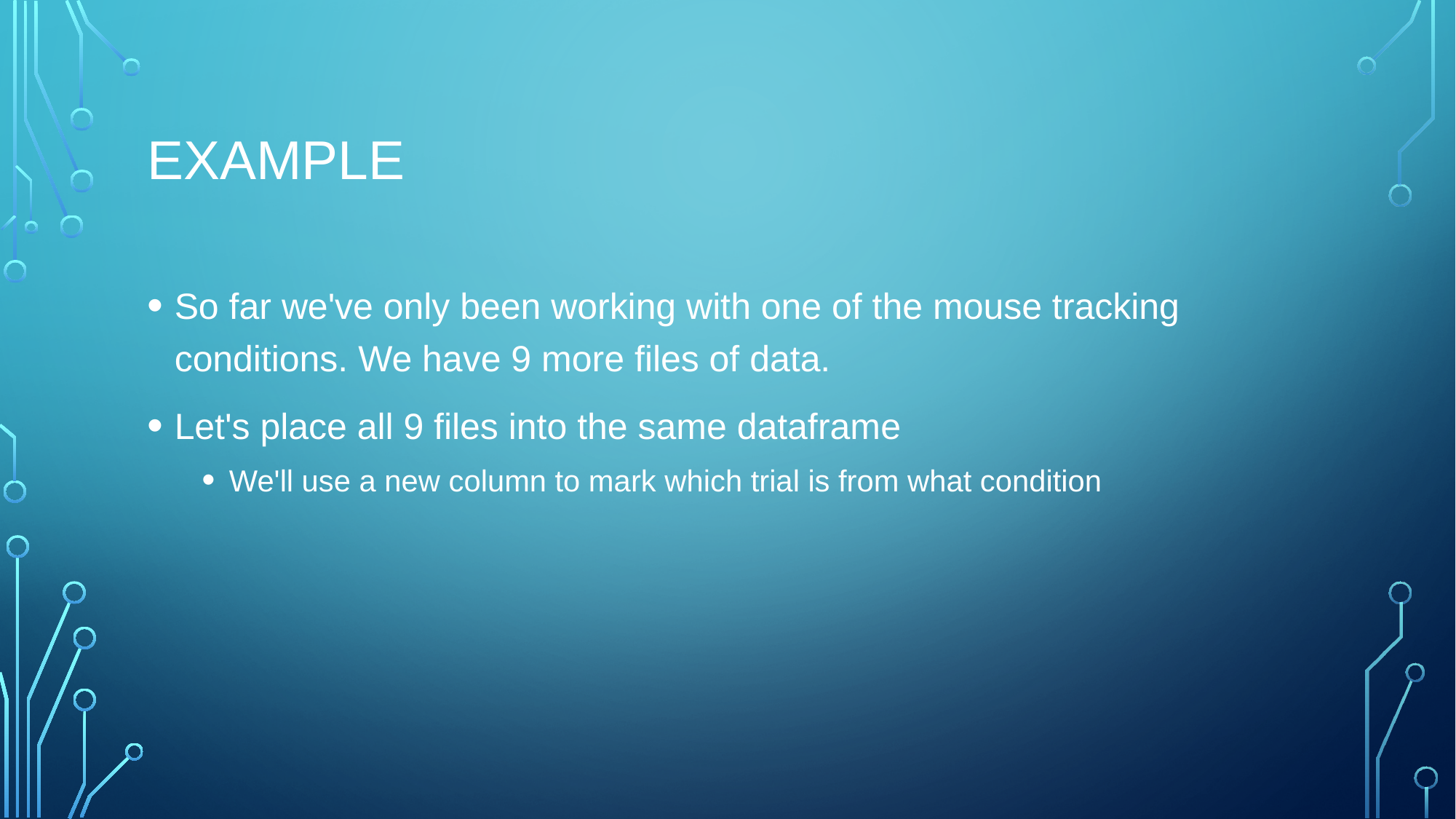

# Example
So far we've only been working with one of the mouse tracking conditions. We have 9 more files of data.
Let's place all 9 files into the same dataframe
We'll use a new column to mark which trial is from what condition